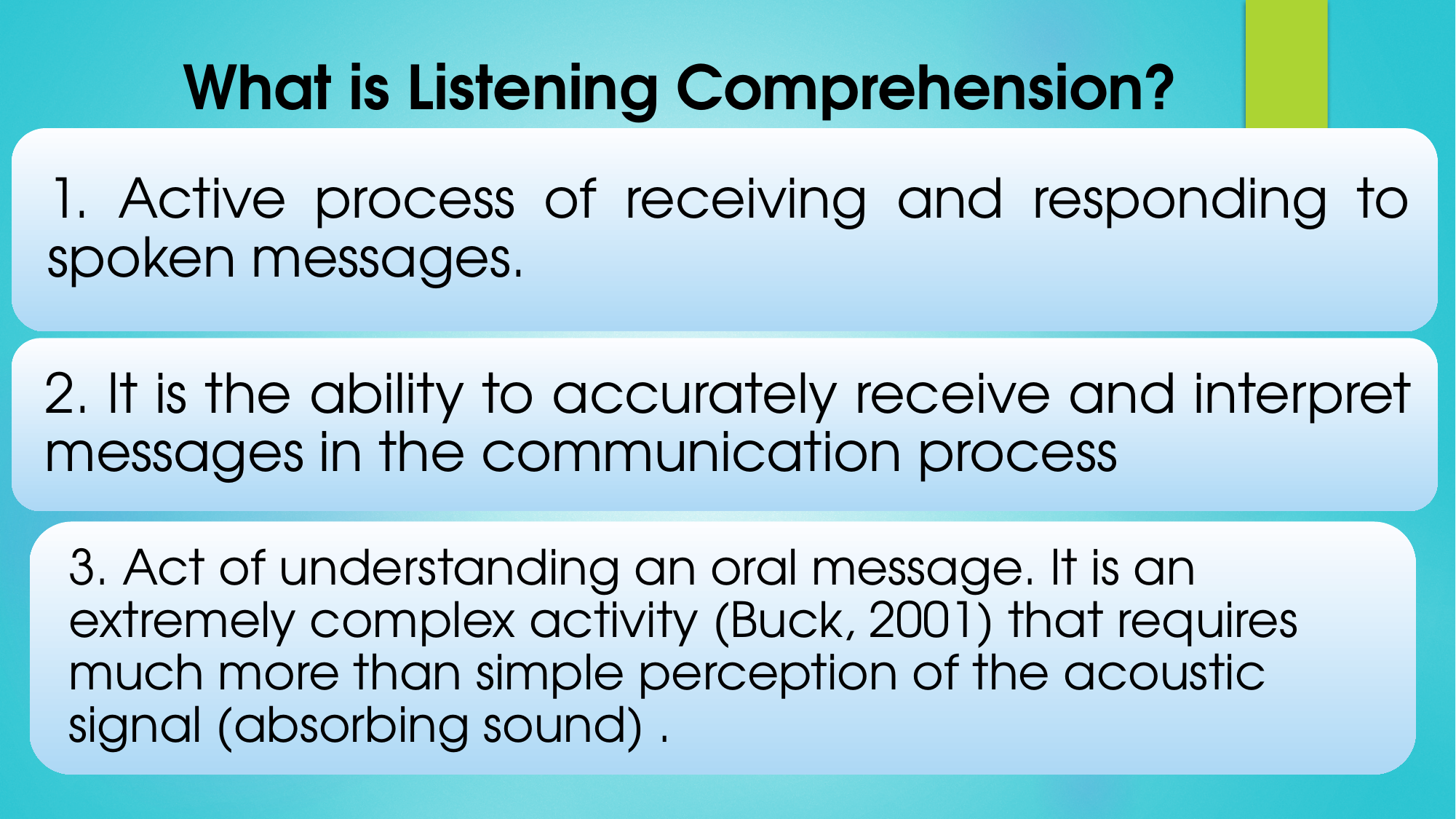

What is Listening Comprehension?
1. Active process of receiving and responding to spoken messages.
2. It is the ability to accurately receive and interpret messages in the communication process
3. Act of understanding an oral message. It is an extremely complex activity (Buck, 2001) that requires much more than simple perception of the acoustic signal (absorbing sound) .